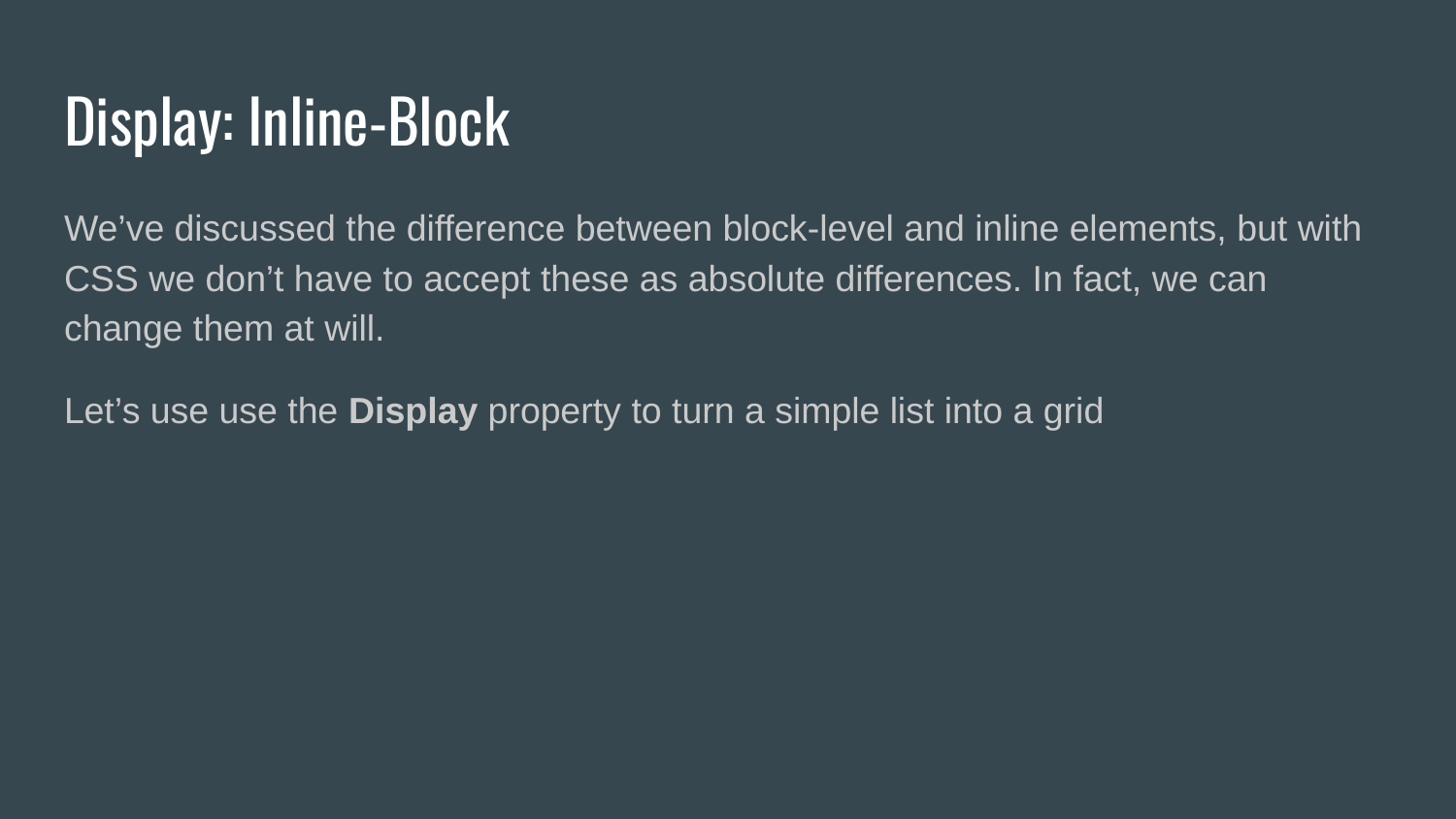

# Display: Inline-Block
We’ve discussed the difference between block-level and inline elements, but with CSS we don’t have to accept these as absolute differences. In fact, we can change them at will.
Let’s use use the Display property to turn a simple list into a grid